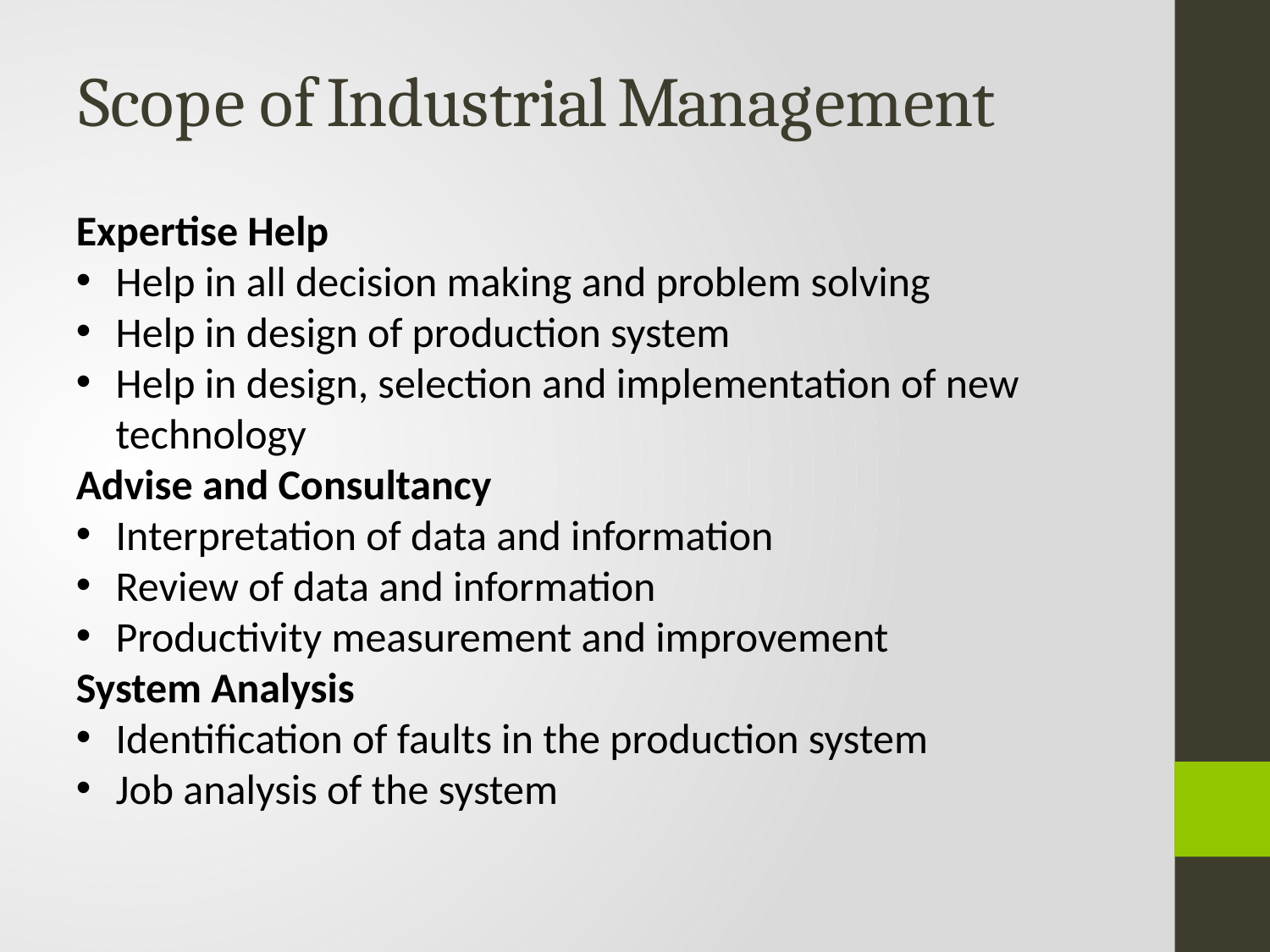

# Scope of Industrial Management
Expertise Help
Help in all decision making and problem solving
Help in design of production system
Help in design, selection and implementation of new technology
Advise and Consultancy
Interpretation of data and information
Review of data and information
Productivity measurement and improvement
System Analysis
Identification of faults in the production system
Job analysis of the system